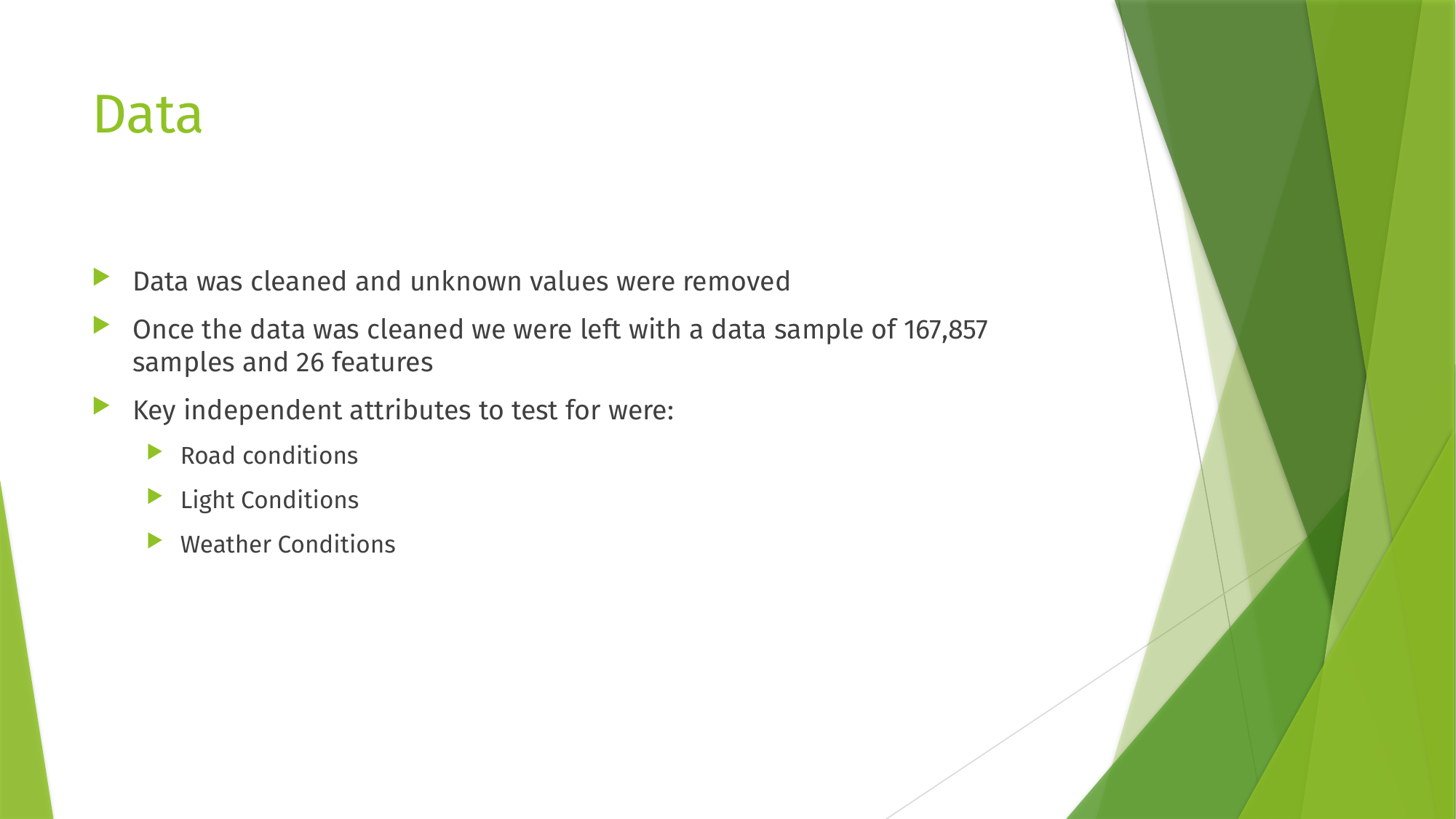

# Data
Data was cleaned and unknown values were removed
Once the data was cleaned we were left with a data sample of 167,857 samples and 26 features
Key independent attributes to test for were:
Road conditions
Light Conditions
Weather Conditions